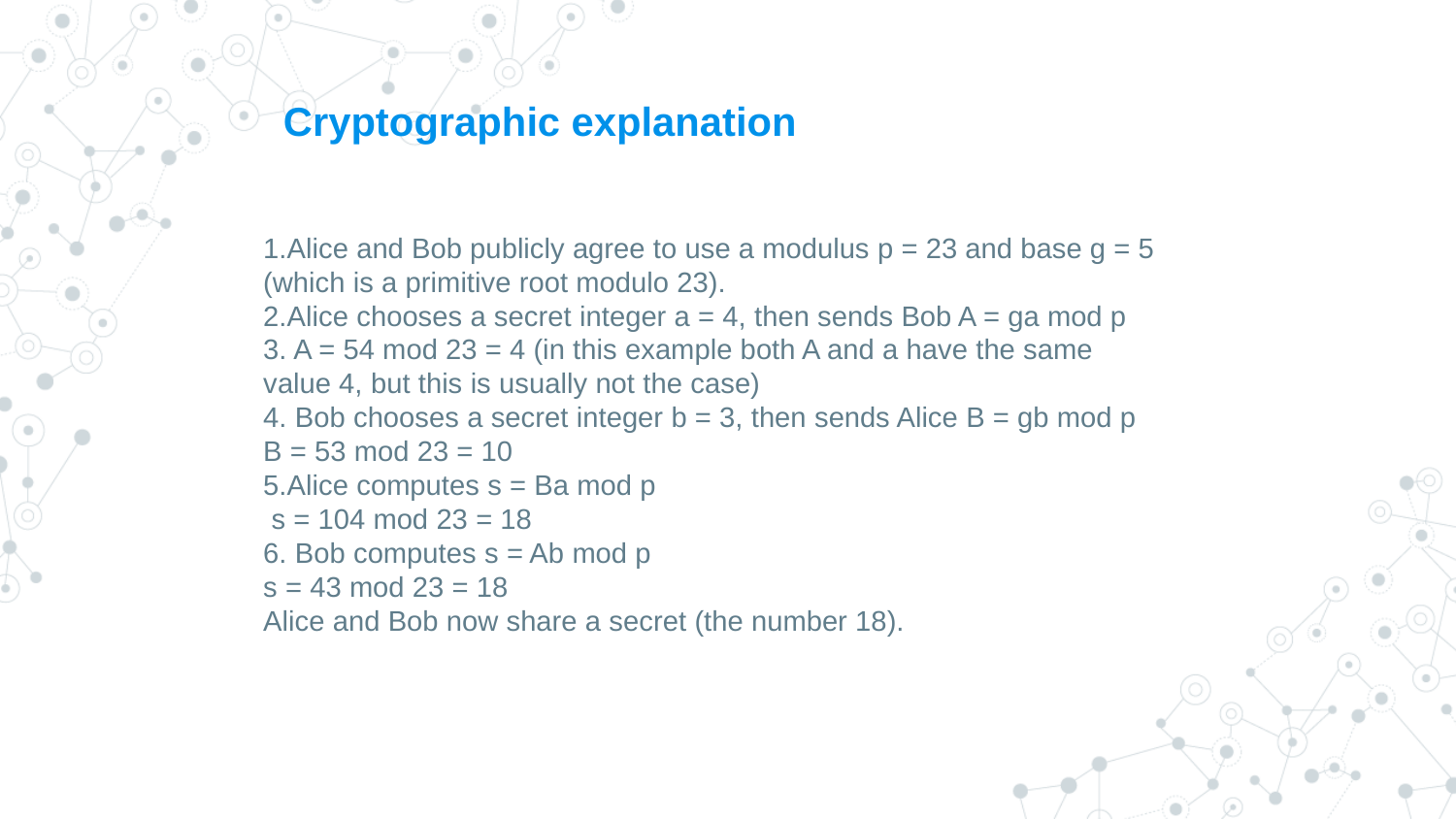

# Cryptographic explanation
1.Alice and Bob publicly agree to use a modulus p = 23 and base g = 5 (which is a primitive root modulo 23).
2.Alice chooses a secret integer a = 4, then sends Bob A = ga mod p
3. A = 54 mod 23 = 4 (in this example both A and a have the same value 4, but this is usually not the case)
4. Bob chooses a secret integer b = 3, then sends Alice B = gb mod p
B = 53 mod 23 = 10
5.Alice computes s = Ba mod p
 s = 104 mod 23 = 18
6. Bob computes s = Ab mod p
s = 43 mod 23 = 18
Alice and Bob now share a secret (the number 18).